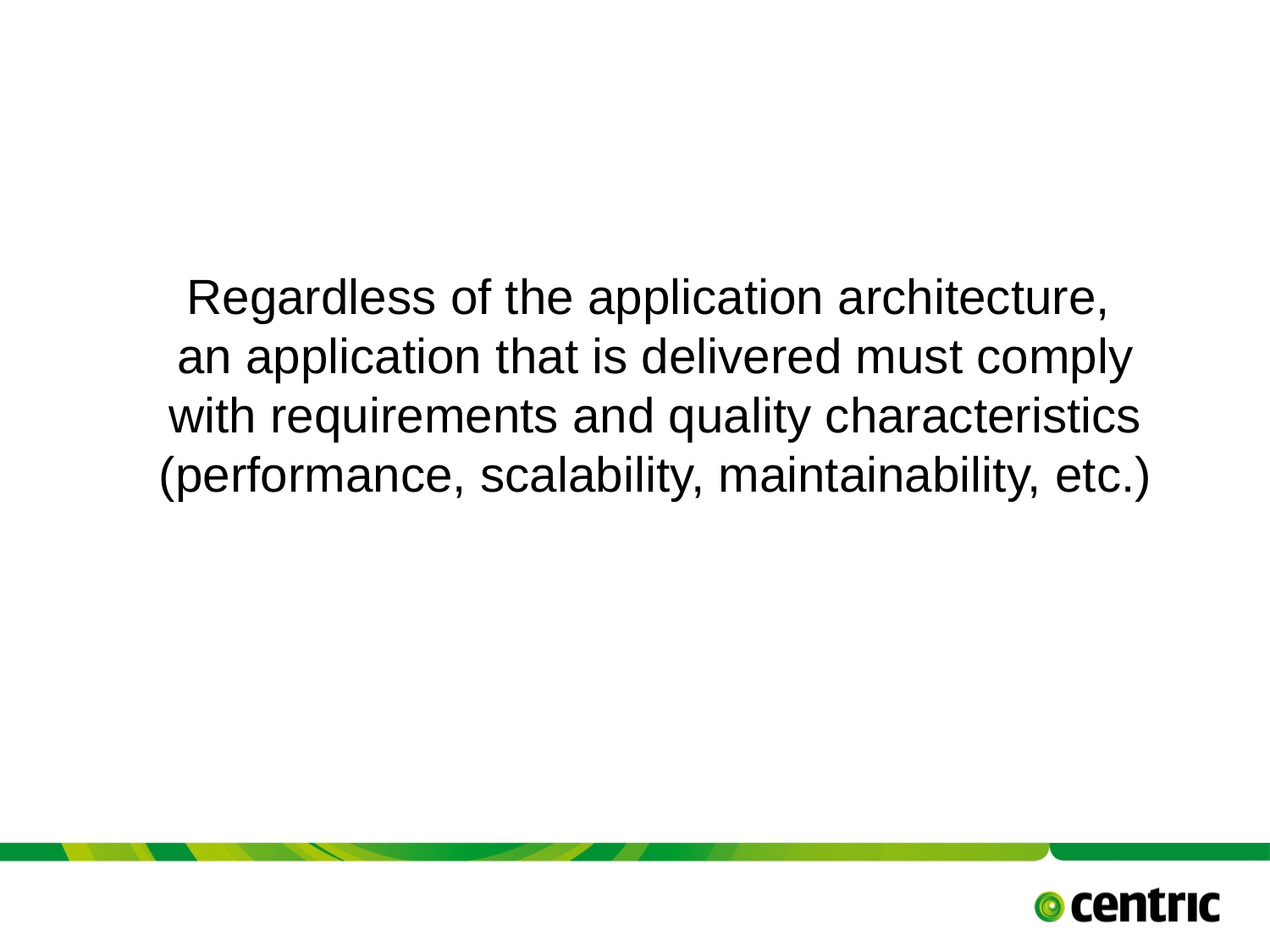

Regardless of the application architecture,
an application that is delivered must comply
 with requirements and quality characteristics
(performance, scalability, maintainability, etc.)

TITLE PRESENTATION
April 20, 2019